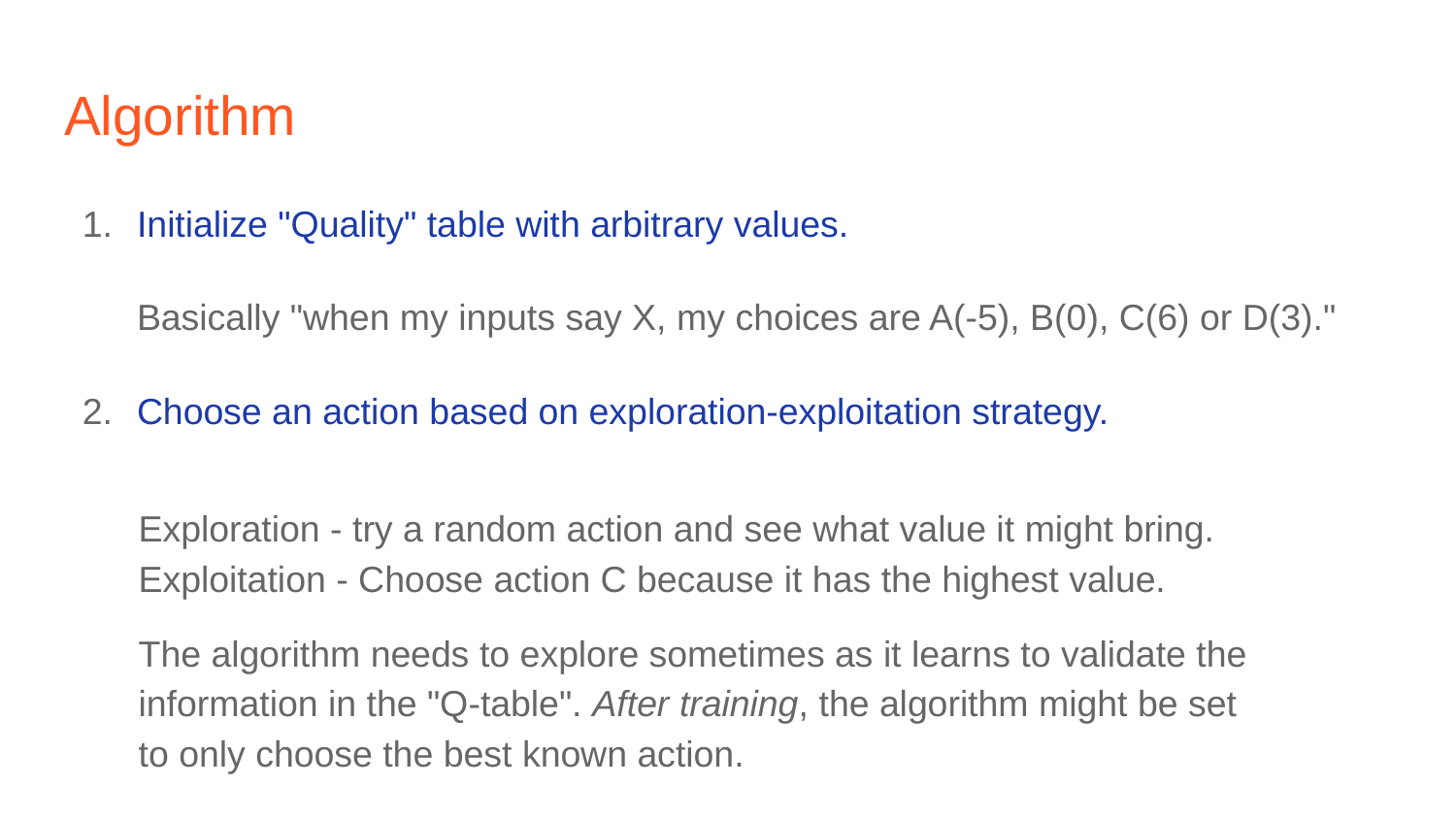

# Algorithm
Initialize "Quality" table with arbitrary values.
Basically "when my inputs say X, my choices are A(-5), B(0), C(6) or D(3)."
Choose an action based on exploration-exploitation strategy.

Exploration - try a random action and see what value it might bring.
Exploitation - Choose action C because it has the highest value.
The algorithm needs to explore sometimes as it learns to validate the information in the "Q-table". After training, the algorithm might be set to only choose the best known action.